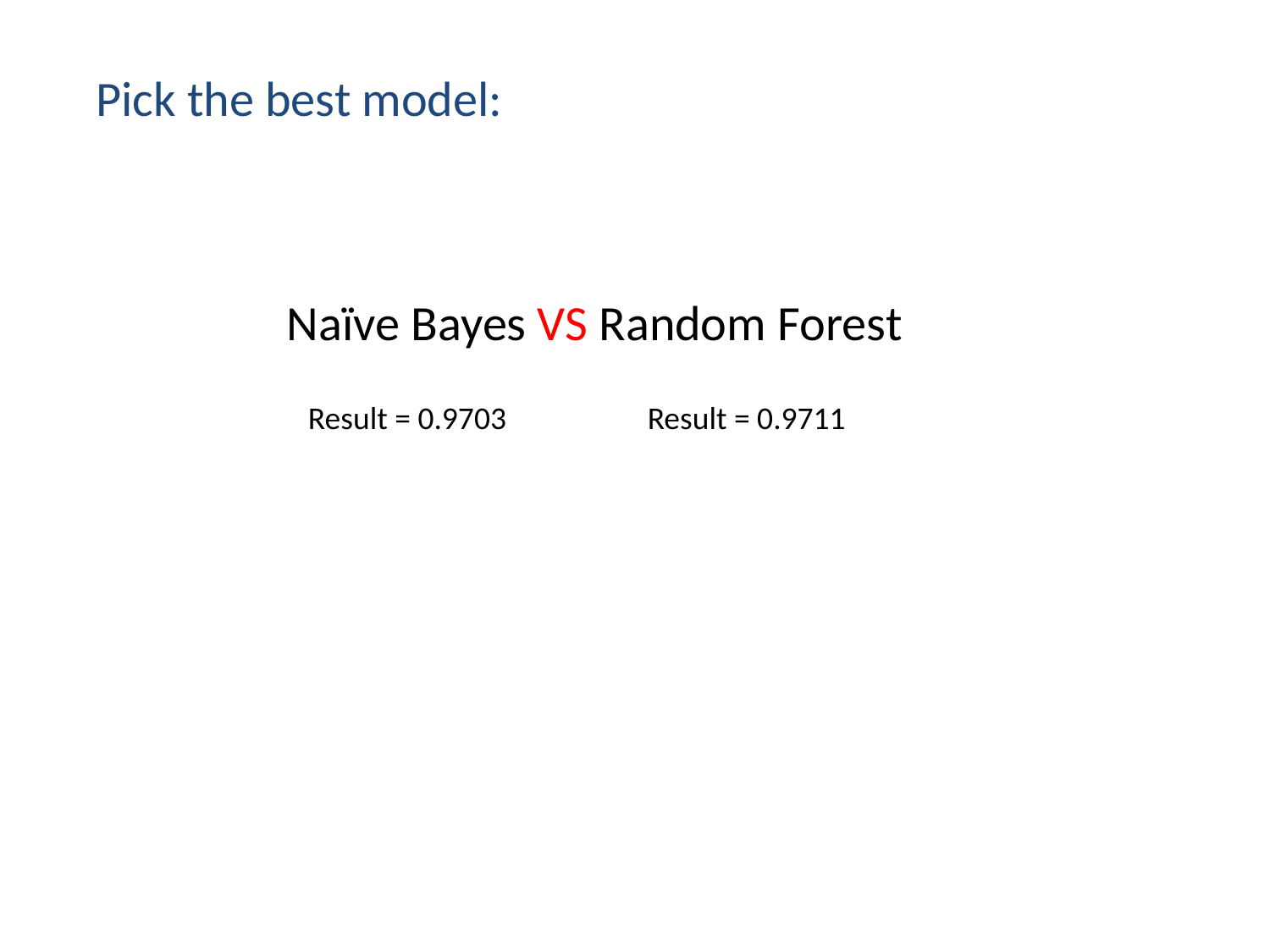

Pick the best model:
Naïve Bayes VS Random Forest
Result = 0.9703
Result = 0.9711